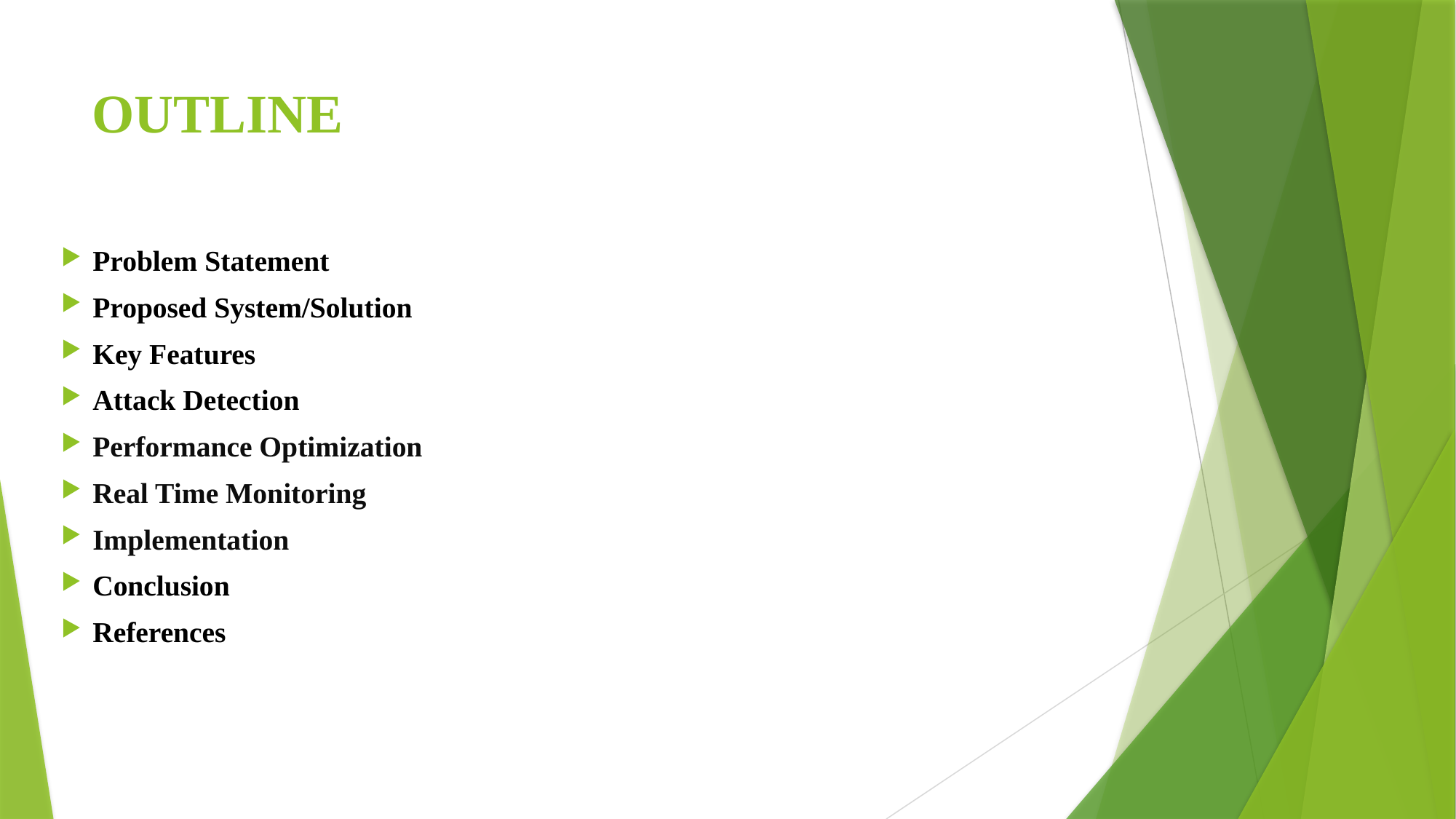

# OUTLINE

Problem Statement
Proposed System/Solution
Key Features
Attack Detection
Performance Optimization
Real Time Monitoring
Implementation
Conclusion
References